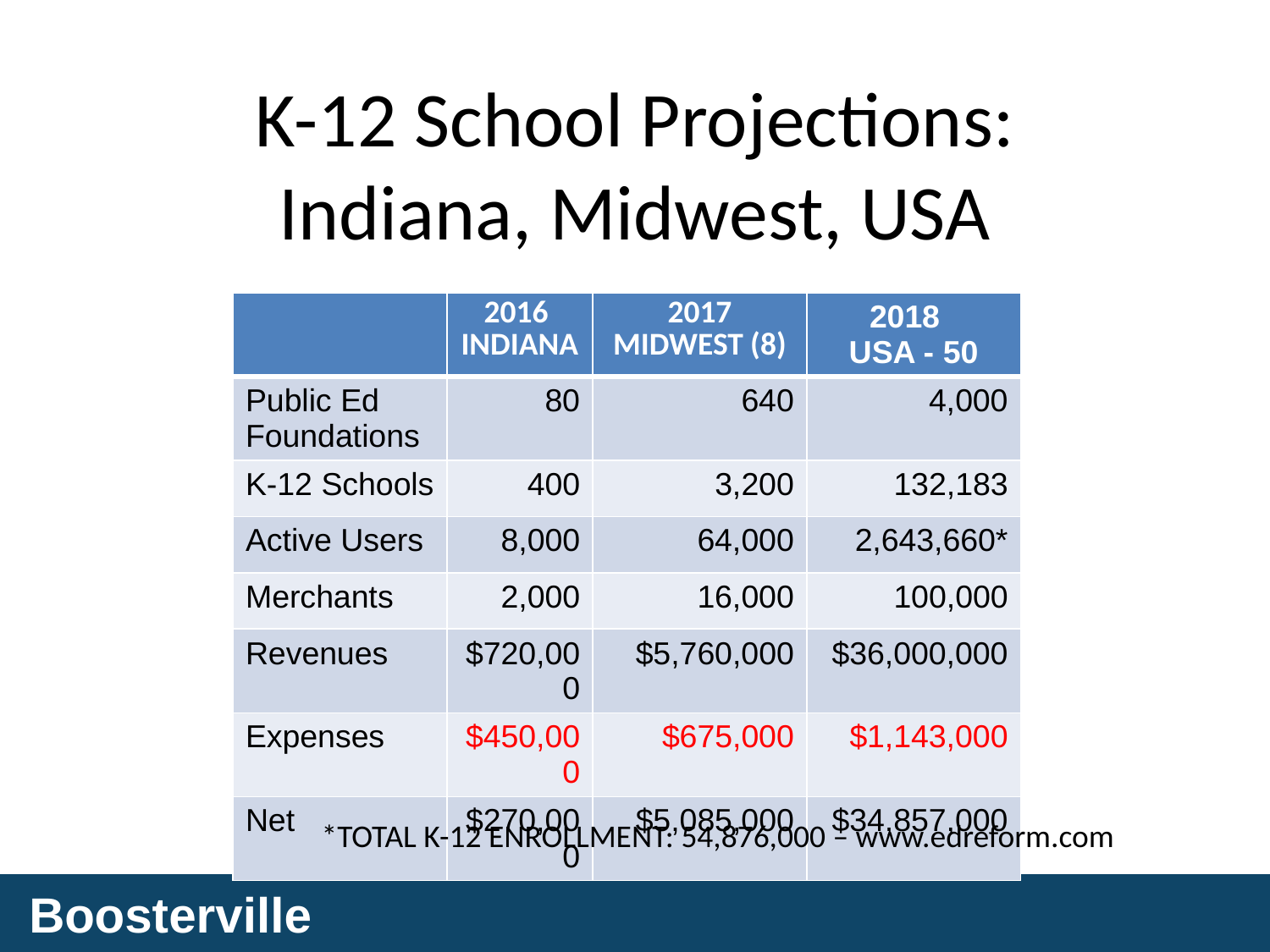

# K-12 School Projections: Indiana, Midwest, USA
|  | 2016 INDIANA | 2017 MIDWEST (8) | 2018 USA - 50 |
| --- | --- | --- | --- |
| Public Ed Foundations | 80 | 640 | 4,000 |
| K-12 Schools | 400 | 3,200 | 132,183 |
| Active Users | 8,000 | 64,000 | 2,643,660\* |
| Merchants | 2,000 | 16,000 | 100,000 |
| Revenues | $720,000 | $5,760,000 | $36,000,000 |
| Expenses | $450,000 | $675,000 | $1,143,000 |
| Net | $270,000 | $5,085,000 | $34,857,000 |
*TOTAL K-12 ENROLLMENT: 54,876,000 – www.edreform.com